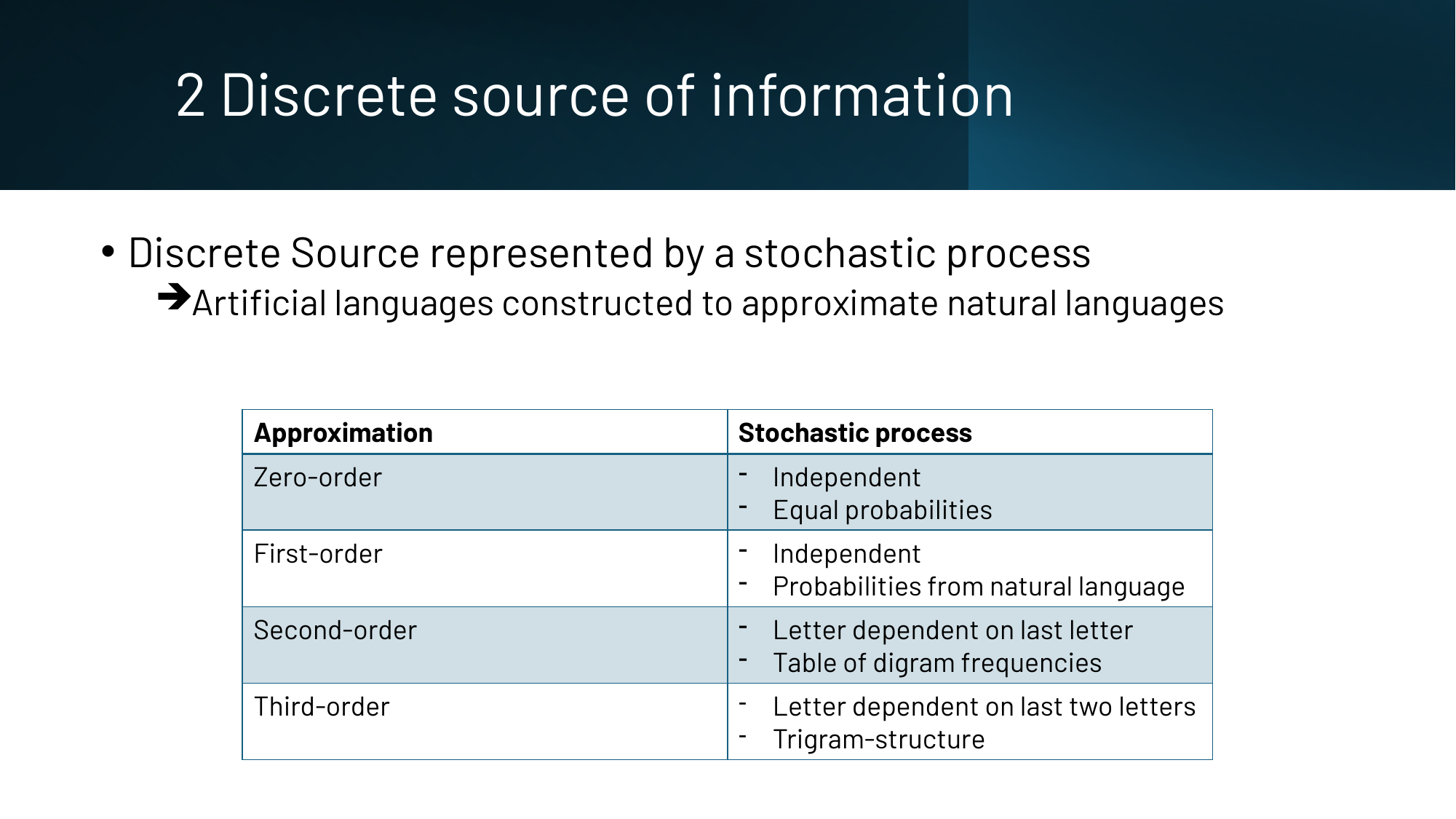

# 2 Discrete source of information
Discrete Source represented by a stochastic process
Artificial languages constructed to approximate natural languages

| Approximation | Stochastic process |
| --- | --- |
| Zero-order | Independent Equal probabilities |
| First-order | Independent Probabilities from natural language |
| Second-order | Letter dependent on last letter Table of digram frequencies |
| Third-order | Letter dependent on last two letters Trigram-structure |